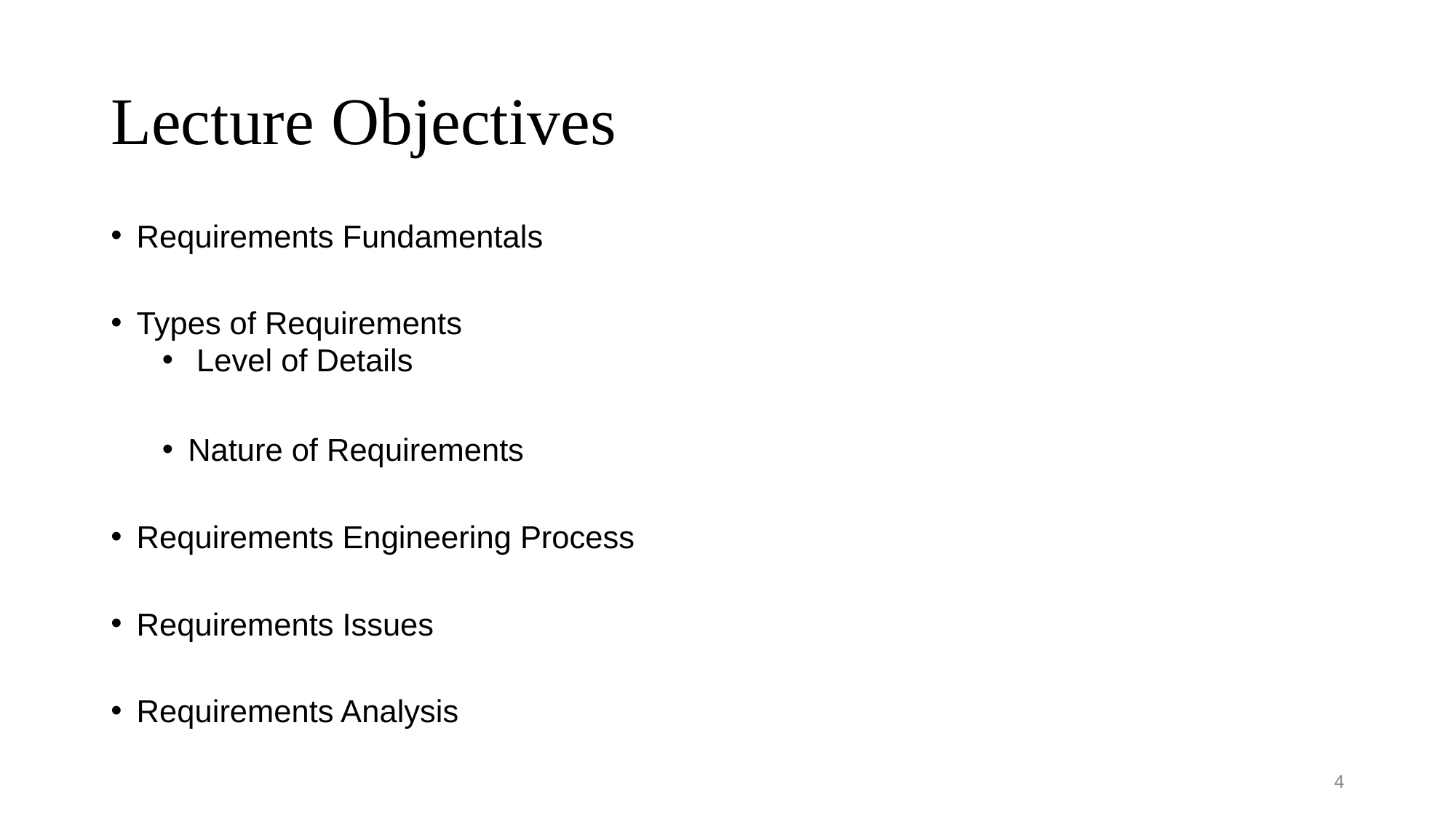

# Lecture Objectives
Requirements Fundamentals

Types of Requirements
 Level of Details

Nature of Requirements

Requirements Engineering Process

Requirements Issues

Requirements Analysis

4